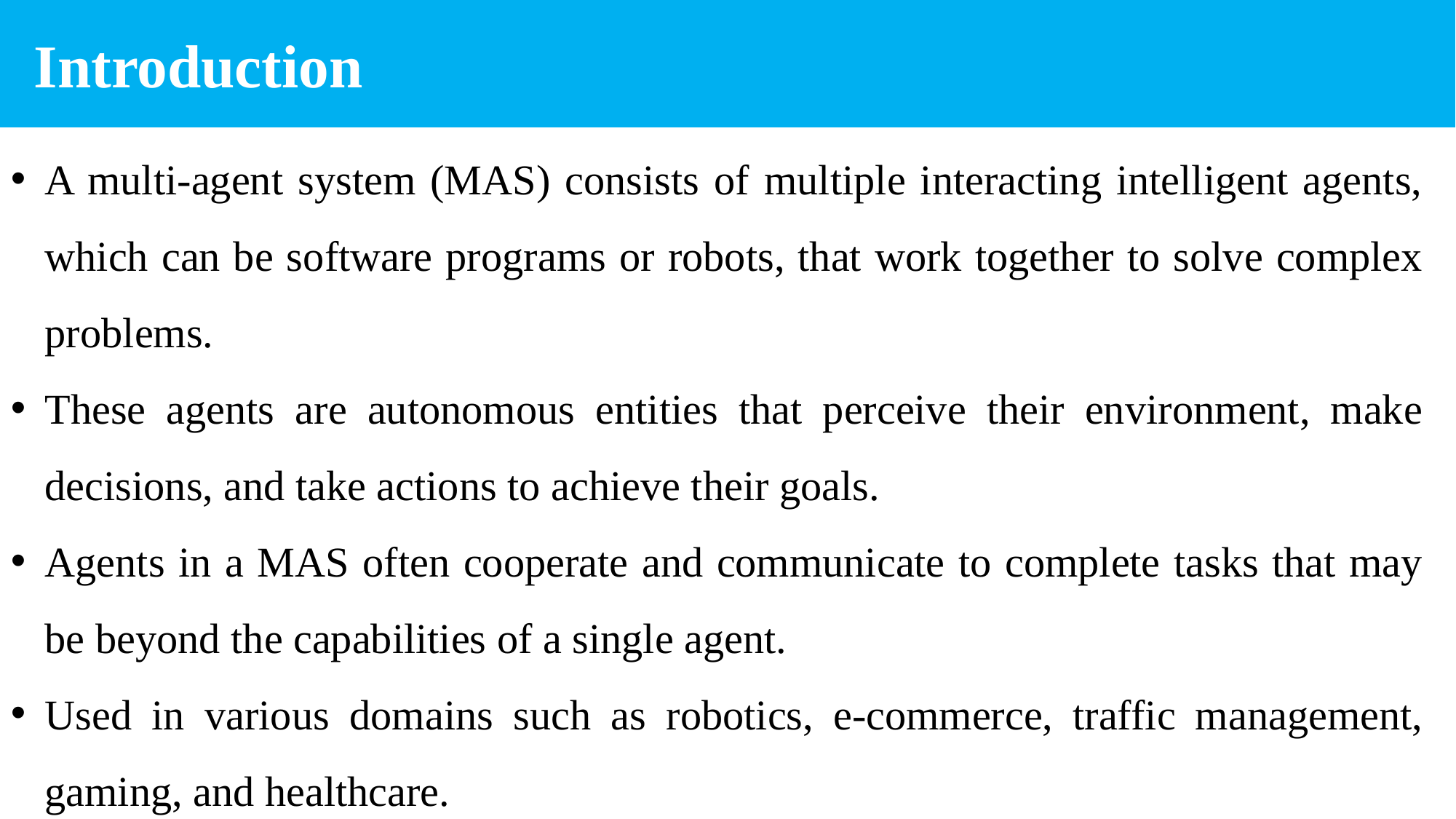

Introduction
A multi-agent system (MAS) consists of multiple interacting intelligent agents, which can be software programs or robots, that work together to solve complex problems.
These agents are autonomous entities that perceive their environment, make decisions, and take actions to achieve their goals.
Agents in a MAS often cooperate and communicate to complete tasks that may be beyond the capabilities of a single agent.
Used in various domains such as robotics, e-commerce, traffic management, gaming, and healthcare.